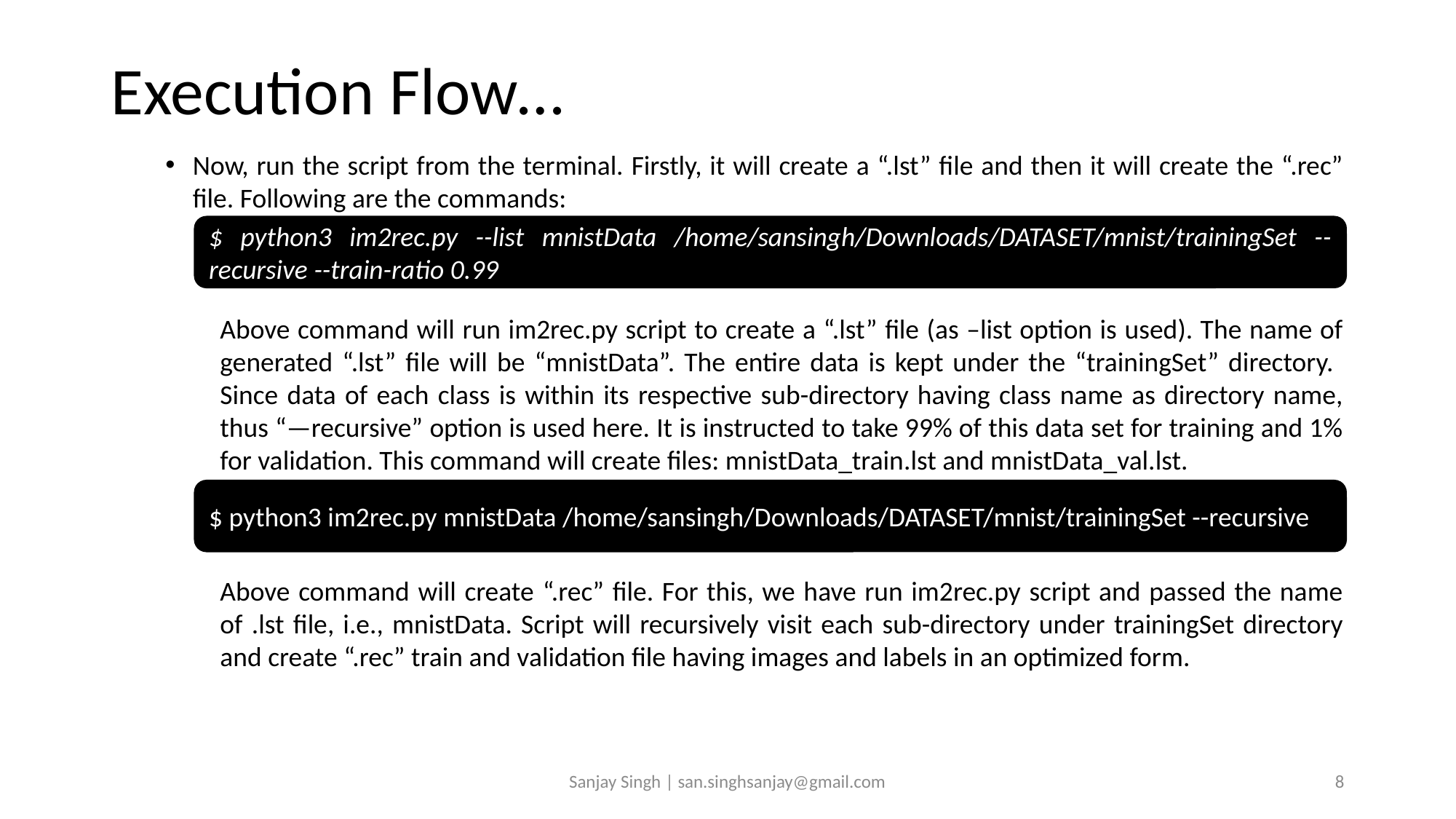

# Execution Flow…
Now, run the script from the terminal. Firstly, it will create a “.lst” file and then it will create the “.rec” file. Following are the commands:

Above command will run im2rec.py script to create a “.lst” file (as –list option is used). The name of generated “.lst” file will be “mnistData”. The entire data is kept under the “trainingSet” directory.  Since data of each class is within its respective sub-directory having class name as directory name, thus “—recursive” option is used here. It is instructed to take 99% of this data set for training and 1% for validation. This command will create files: mnistData_train.lst and mnistData_val.lst.

Above command will create “.rec” file. For this, we have run im2rec.py script and passed the name of .lst file, i.e., mnistData. Script will recursively visit each sub-directory under trainingSet directory and create “.rec” train and validation file having images and labels in an optimized form.
$ python3 im2rec.py --list mnistData /home/sansingh/Downloads/DATASET/mnist/trainingSet --recursive --train-ratio 0.99
$ python3 im2rec.py mnistData /home/sansingh/Downloads/DATASET/mnist/trainingSet --recursive
Sanjay Singh | san.singhsanjay@gmail.com
8